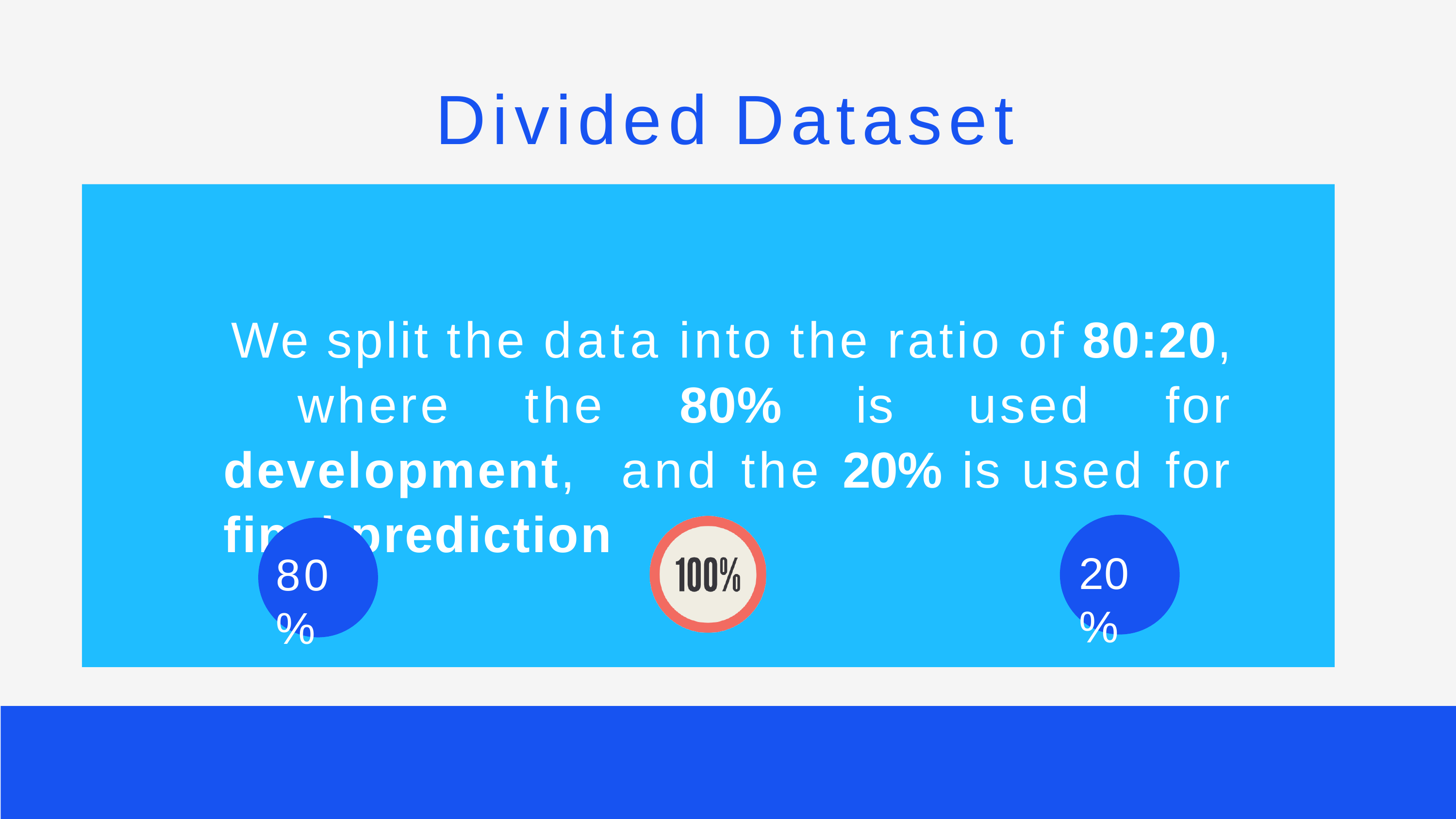

# Divided Dataset

We split the data into the ratio of 80:20,  where the 80% is used for development,  and the 20% is used for final prediction

20%
80%